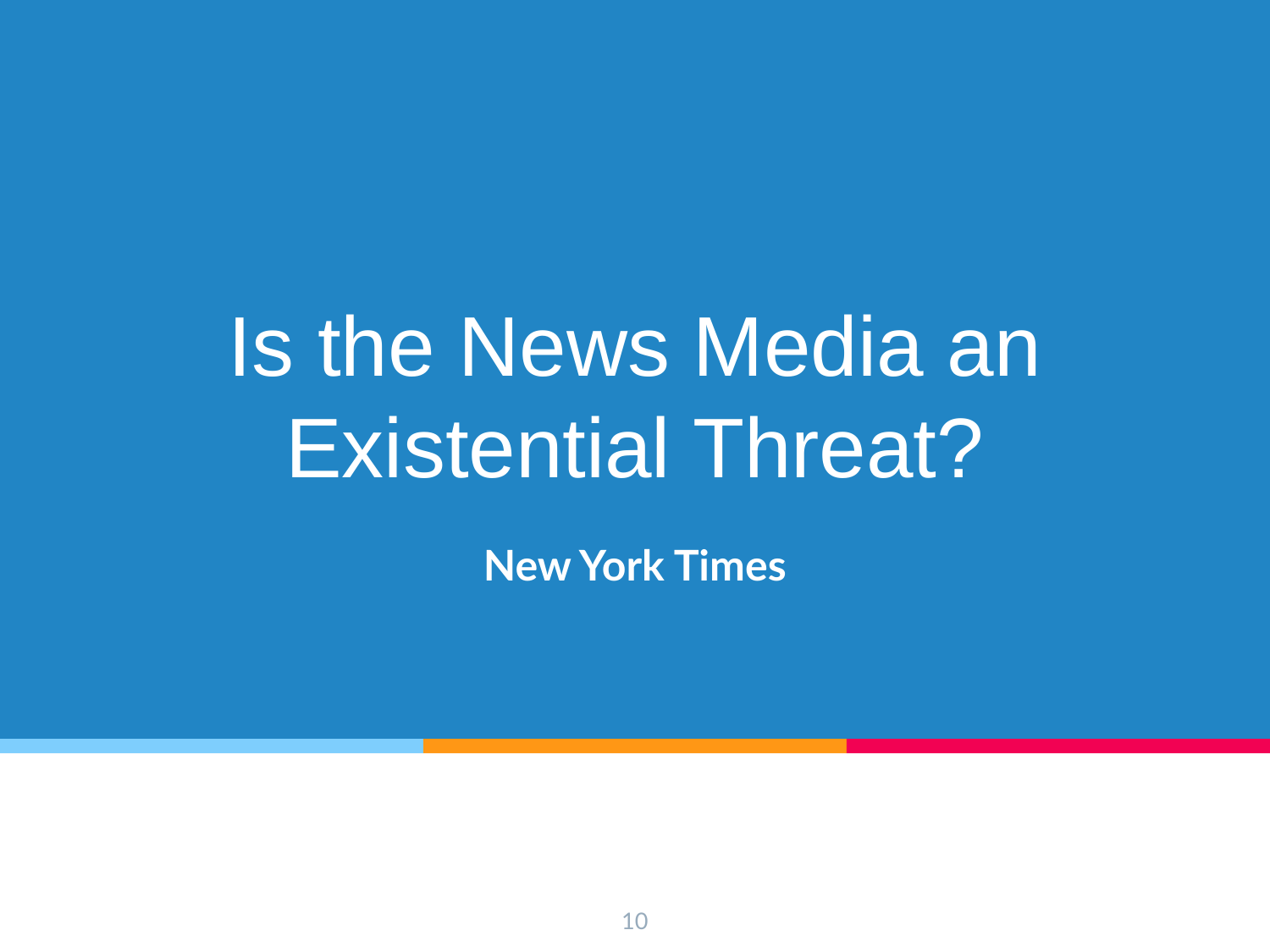

# Is the News Media an Existential Threat?
New York Times
10